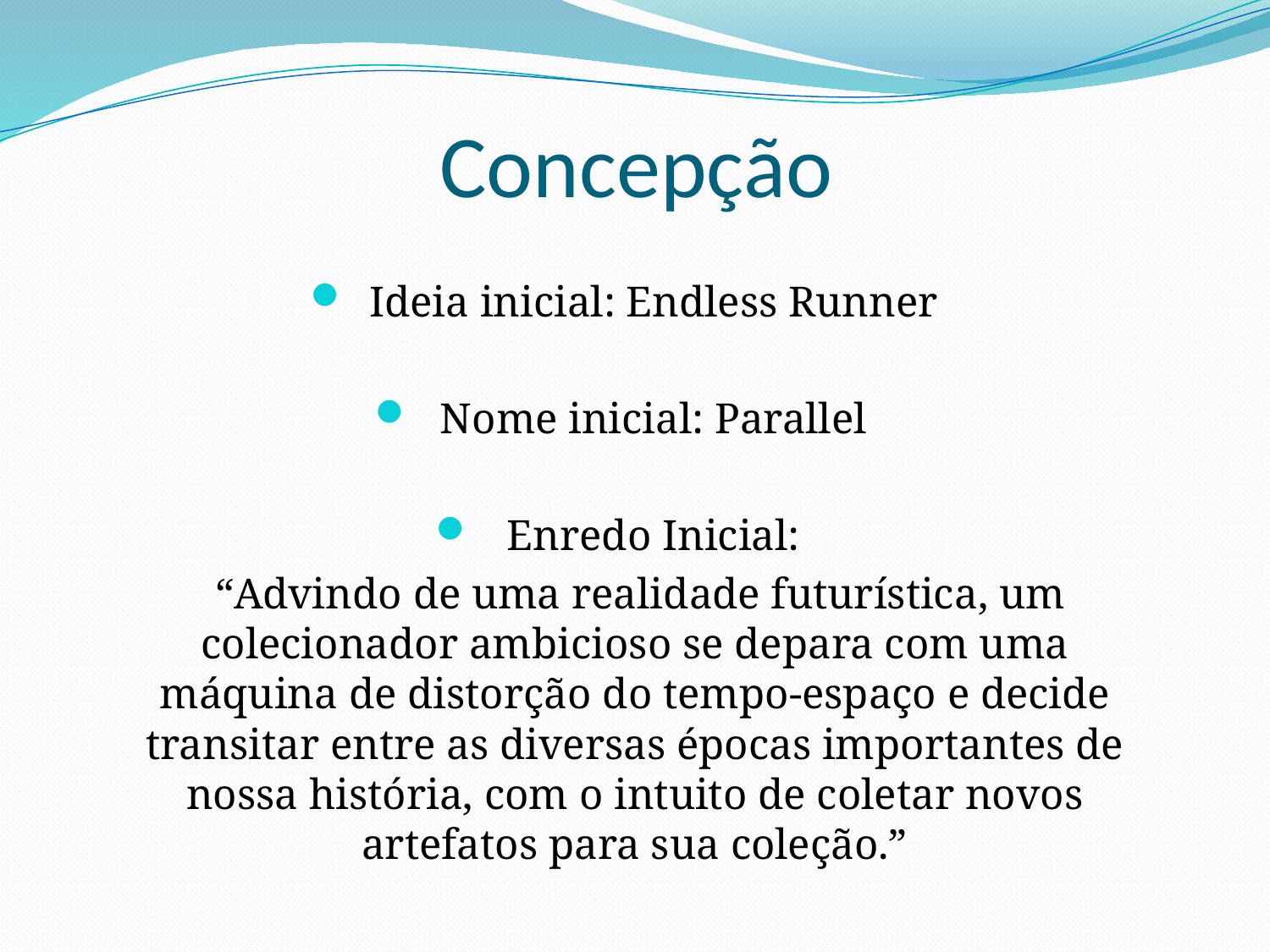

# Concepção
Ideia inicial: Endless Runner

Nome inicial: Parallel

Enredo Inicial:
 “Advindo de uma realidade futurística, um colecionador ambicioso se depara com uma máquina de distorção do tempo-espaço e decide transitar entre as diversas épocas importantes de nossa história, com o intuito de coletar novos artefatos para sua coleção.”